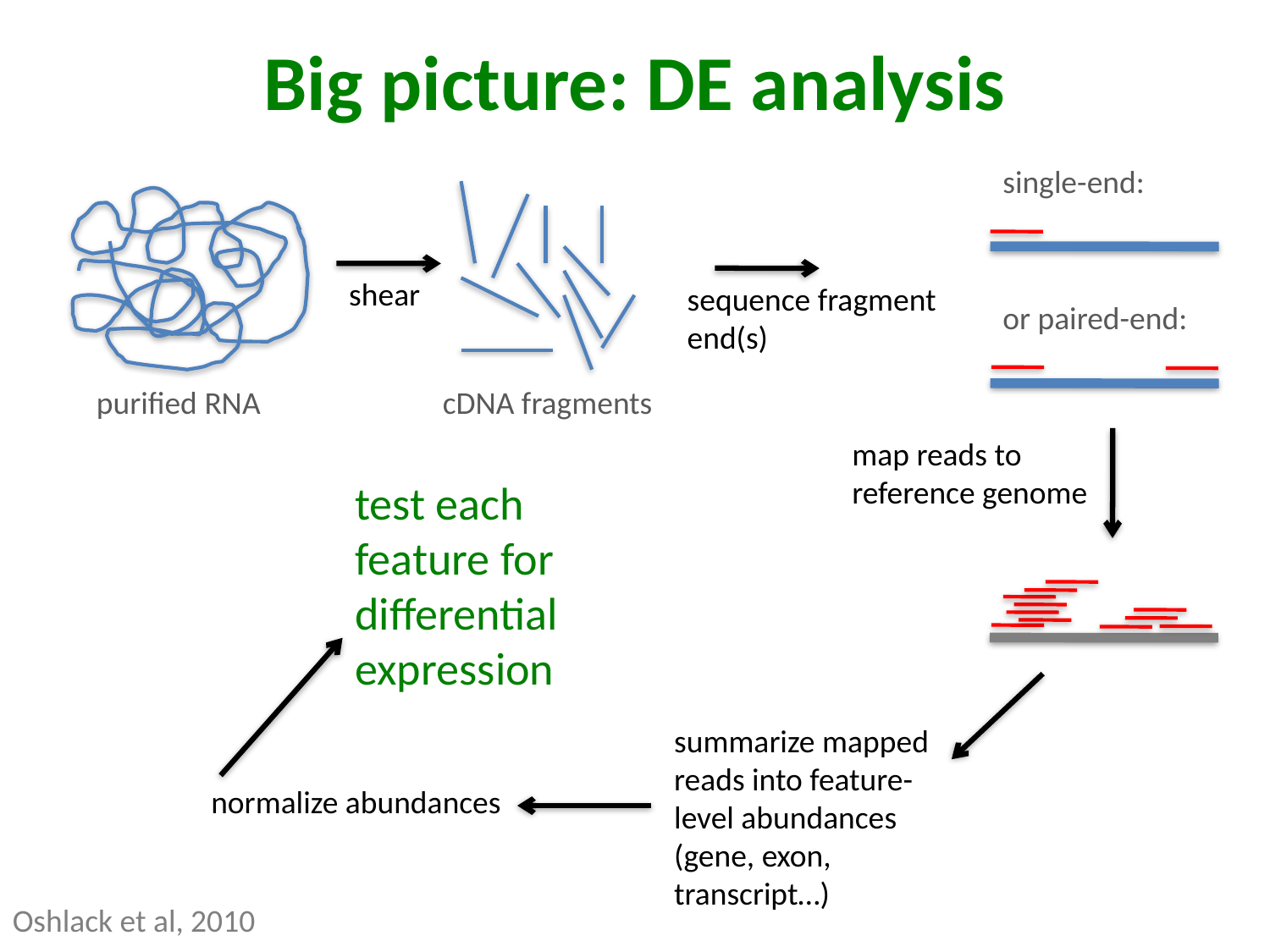

# Big picture: DE analysis
single-end:

shear
sequence fragment end(s)
or paired-end:
purified RNA
cDNA fragments
map reads to reference genome
test each feature for differential expression
summarize mapped reads into feature-level abundances (gene, exon, transcript…)
normalize abundances
Oshlack et al, 2010